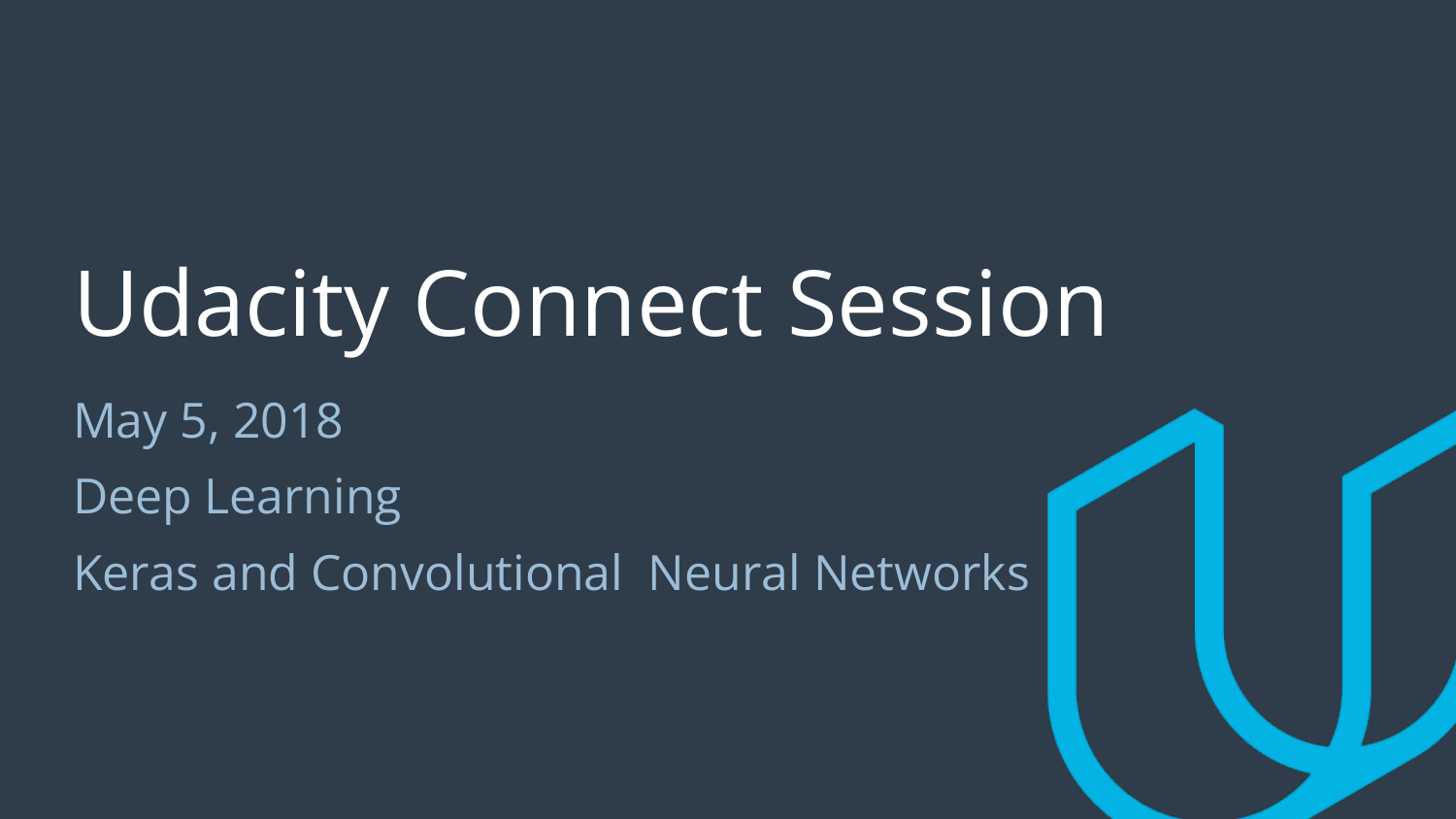

# Udacity Connect Session
May 5, 2018
Deep Learning
Keras and Convolutional  Neural Networks